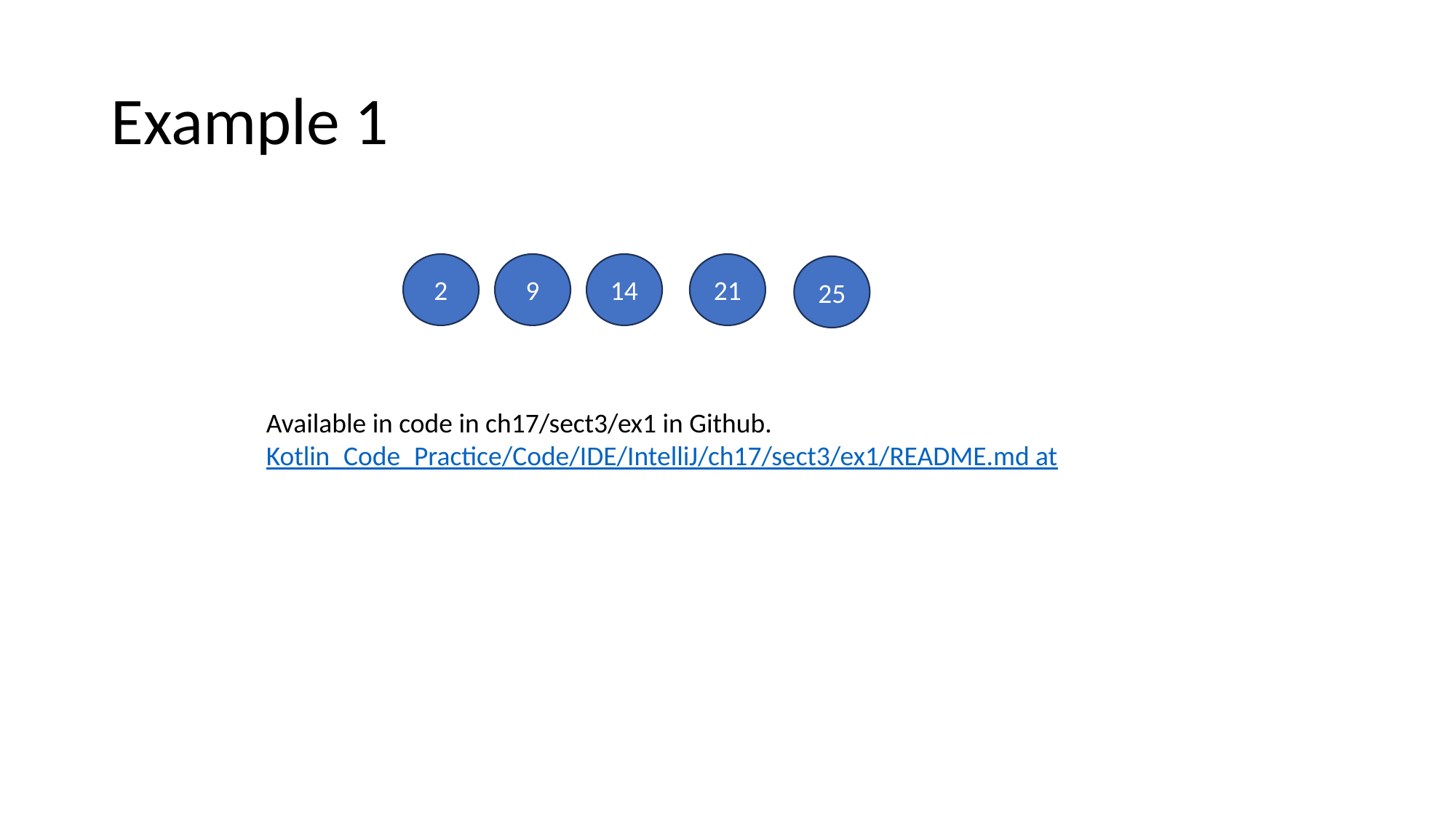

# Example 1
2
9
14
21
25
Available in code in ch17/sect3/ex1 in Github.
Kotlin_Code_Practice/Code/IDE/IntelliJ/ch17/sect3/ex1/README.md at